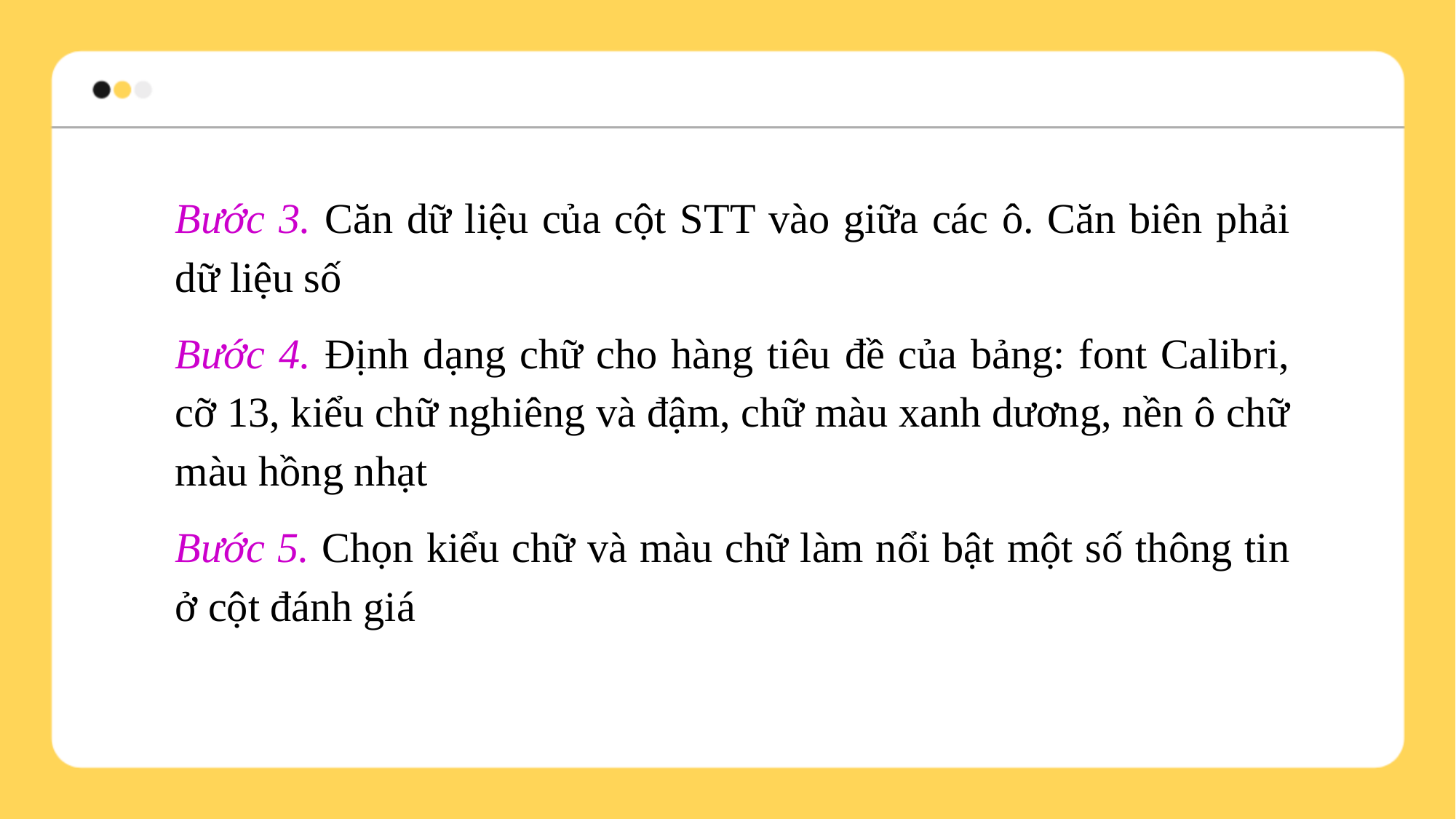

Bước 3. Căn dữ liệu của cột STT vào giữa các ô. Căn biên phải dữ liệu số
Bước 4. Định dạng chữ cho hàng tiêu đề của bảng: font Calibri, cỡ 13, kiểu chữ nghiêng và đậm, chữ màu xanh dương, nền ô chữ màu hồng nhạt
Bước 5. Chọn kiểu chữ và màu chữ làm nổi bật một số thông tin ở cột đánh giá